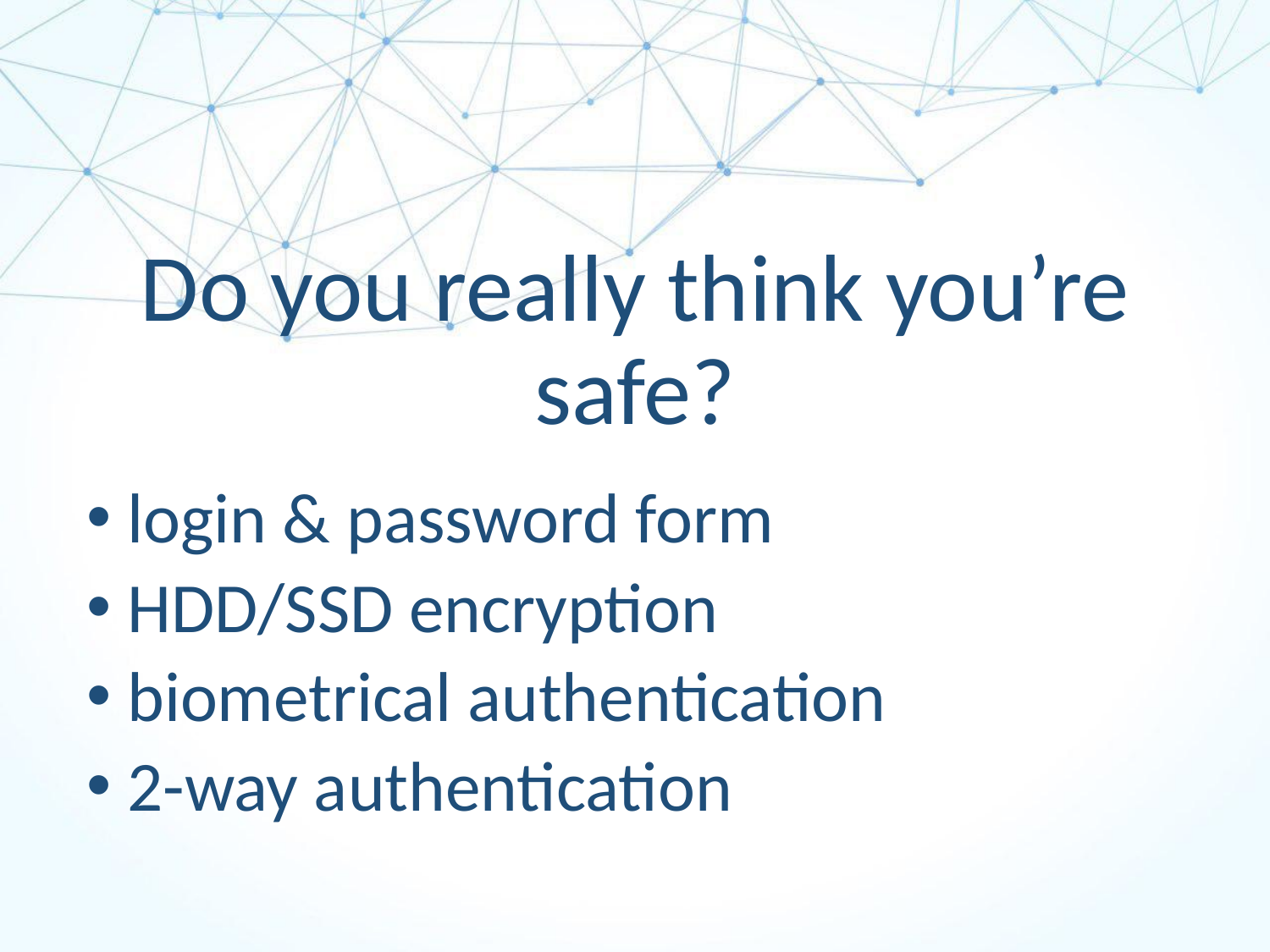

Do you really think you’re safe?
 login & password form
 HDD/SSD encryption
 biometrical authentication
 2-way authentication